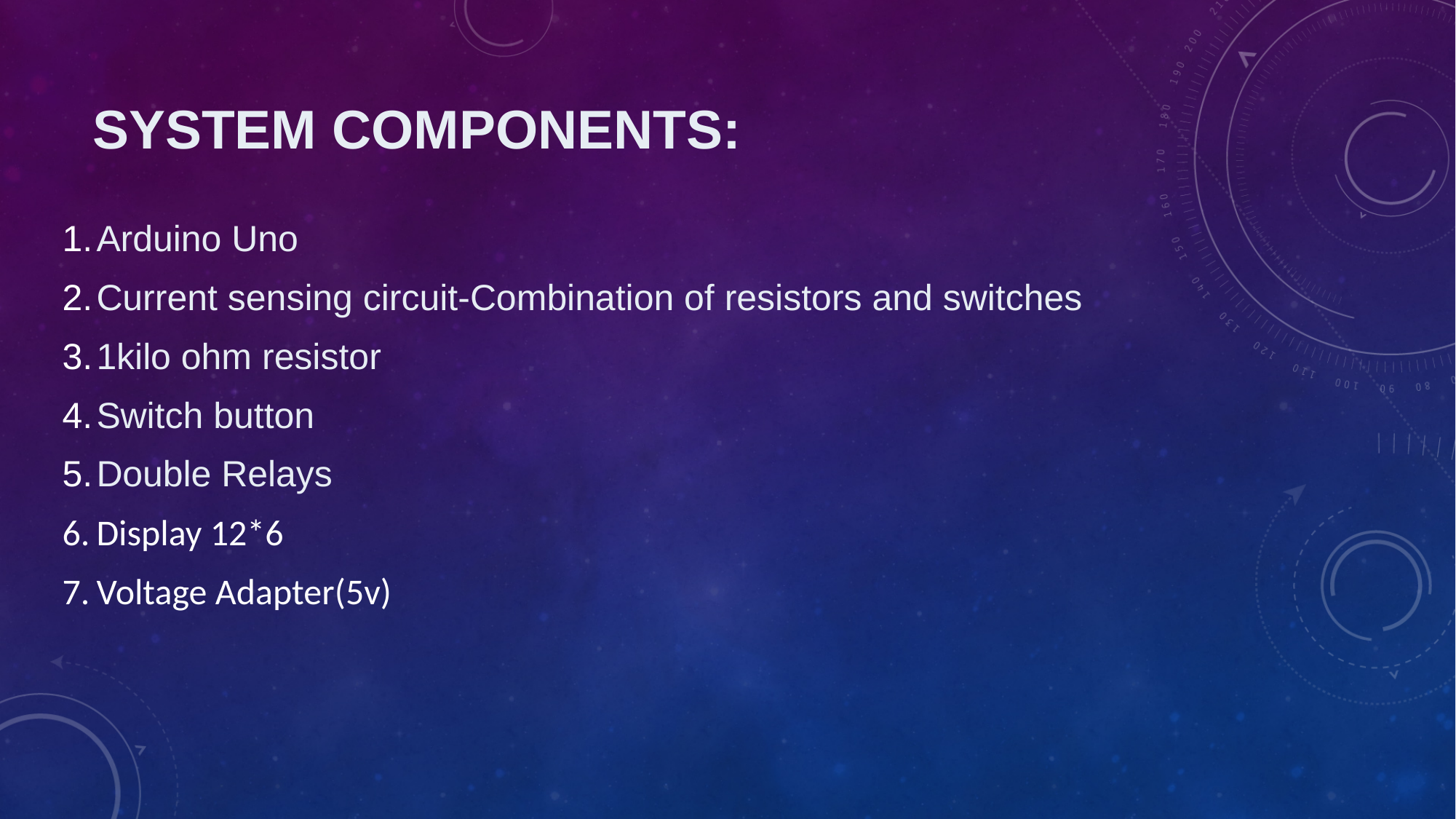

# System Components:
Arduino Uno
Current sensing circuit-Combination of resistors and switches
1kilo ohm resistor
Switch button
Double Relays
Display 12*6
Voltage Adapter(5v)